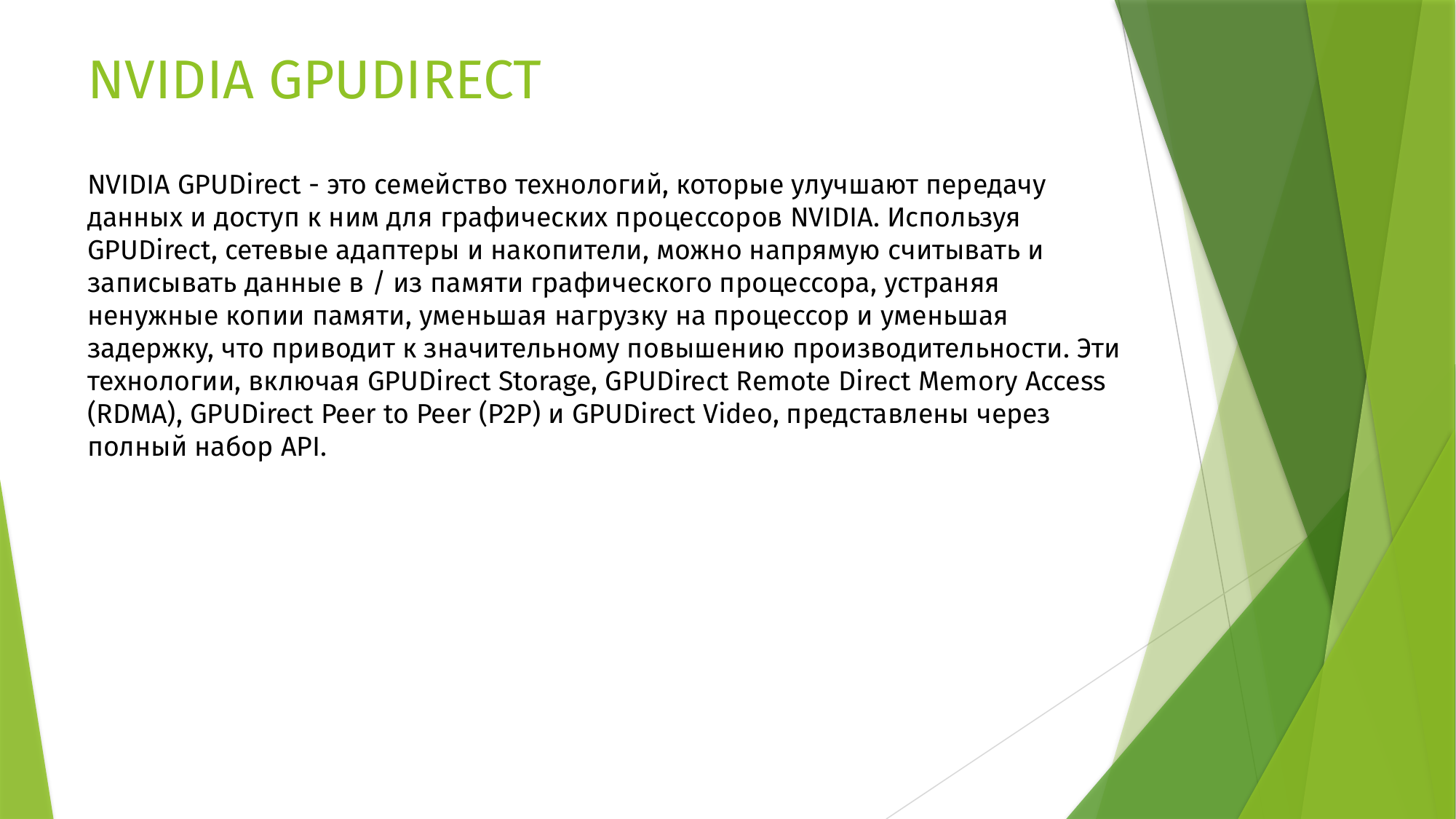

# NVIDIA GPUDIRECT
NVIDIA GPUDirect - это семейство технологий, которые улучшают передачу данных и доступ к ним для графических процессоров NVIDIA. Используя GPUDirect, сетевые адаптеры и накопители, можно напрямую считывать и записывать данные в / из памяти графического процессора, устраняя ненужные копии памяти, уменьшая нагрузку на процессор и уменьшая задержку, что приводит к значительному повышению производительности. Эти технологии, включая GPUDirect Storage, GPUDirect Remote Direct Memory Access (RDMA), GPUDirect Peer to Peer (P2P) и GPUDirect Video, представлены через полный набор API.